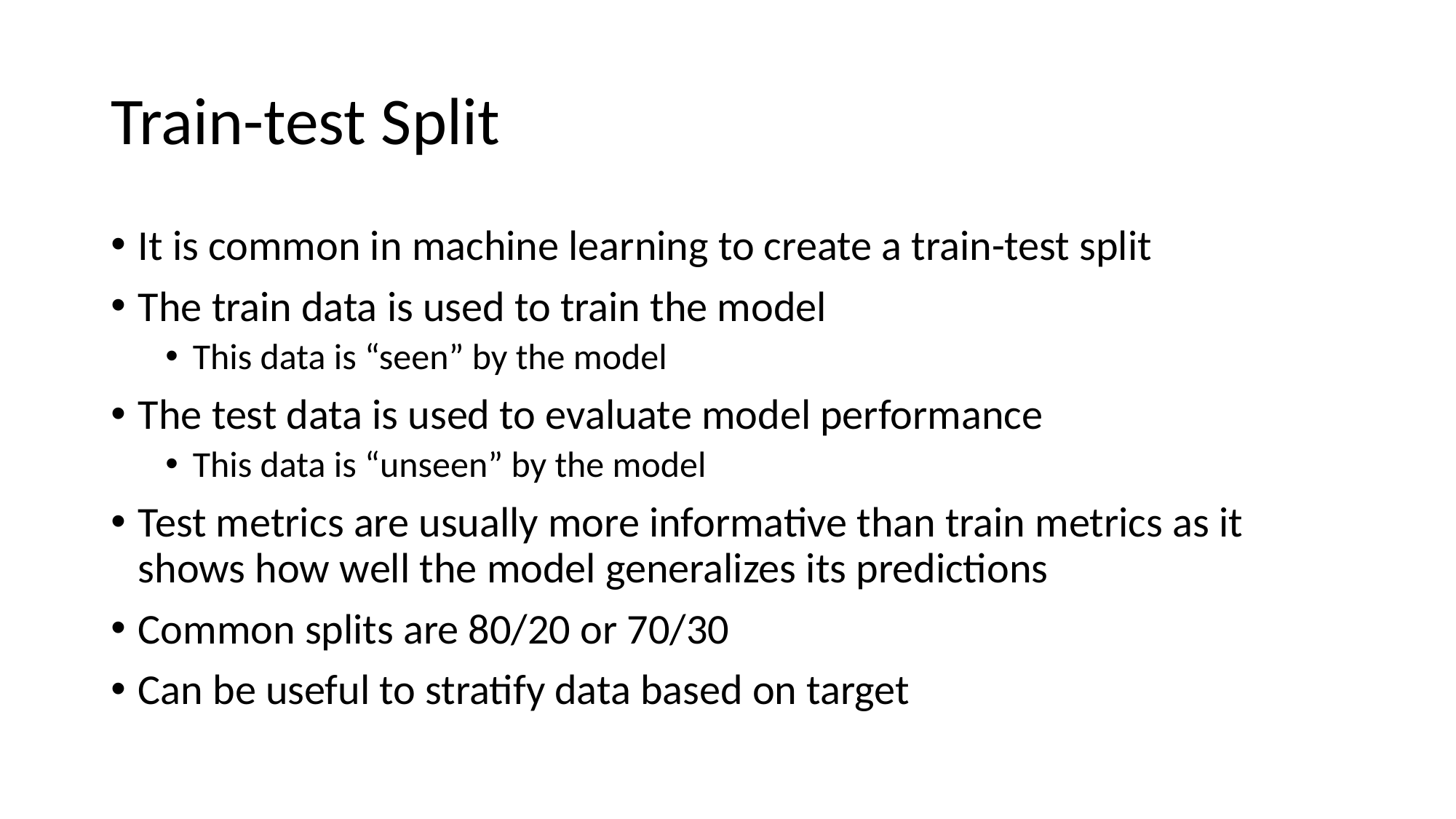

# Train-test Split
It is common in machine learning to create a train-test split
The train data is used to train the model
This data is “seen” by the model
The test data is used to evaluate model performance
This data is “unseen” by the model
Test metrics are usually more informative than train metrics as it shows how well the model generalizes its predictions
Common splits are 80/20 or 70/30
Can be useful to stratify data based on target